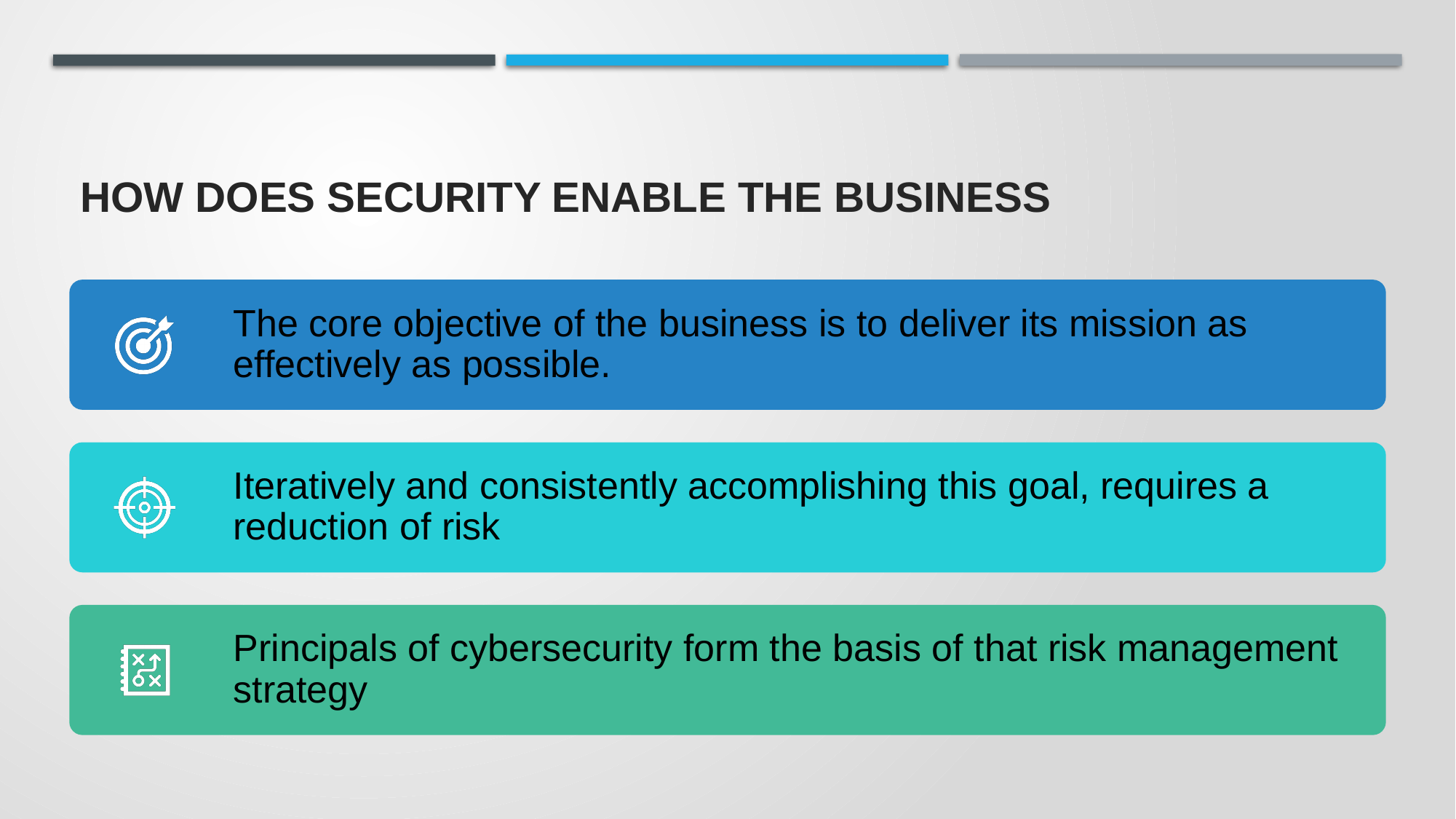

# How does security enable the Business
The core objective of the business is to deliver its mission as effectively as possible.
Iteratively and consistently accomplishing this goal, requires a reduction of risk
Principals of cybersecurity form the basis of that risk management strategy